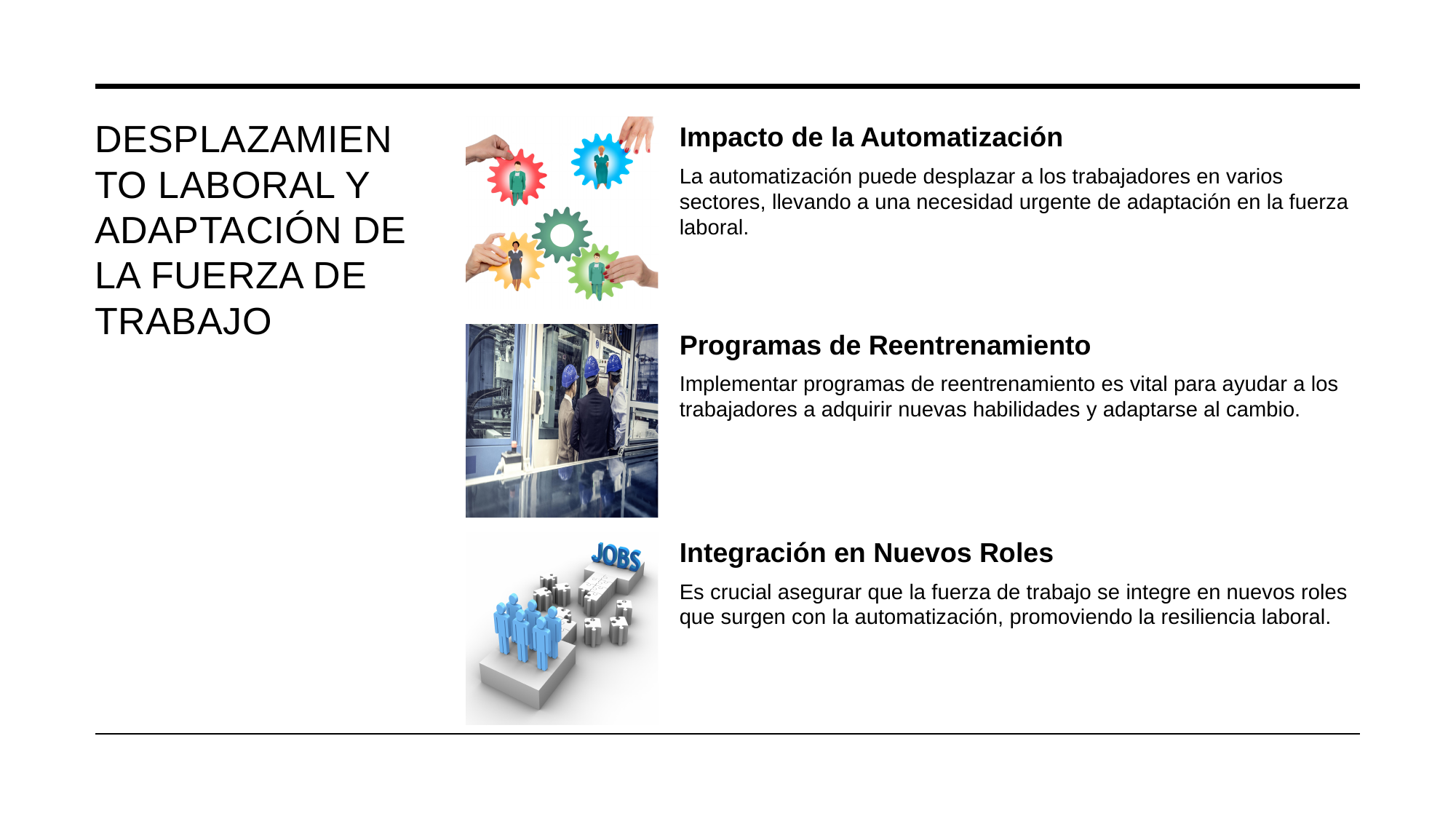

# Desplazamiento laboral y adaptación de la fuerza de trabajo
Impacto de la Automatización
La automatización puede desplazar a los trabajadores en varios sectores, llevando a una necesidad urgente de adaptación en la fuerza laboral.
Programas de Reentrenamiento
Implementar programas de reentrenamiento es vital para ayudar a los trabajadores a adquirir nuevas habilidades y adaptarse al cambio.
Integración en Nuevos Roles
Es crucial asegurar que la fuerza de trabajo se integre en nuevos roles que surgen con la automatización, promoviendo la resiliencia laboral.